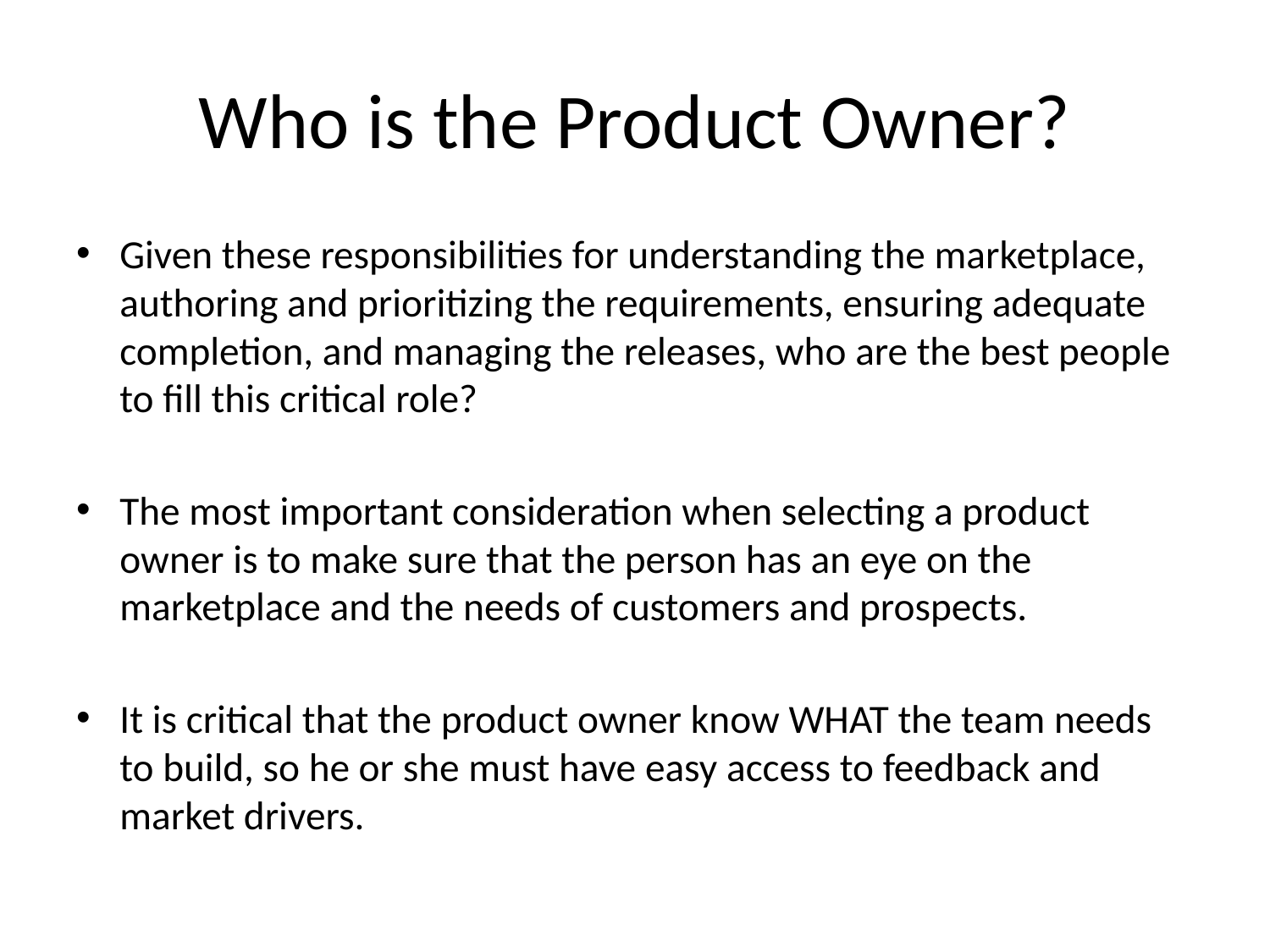

# Who is the Product Owner?
Given these responsibilities for understanding the marketplace, authoring and prioritizing the requirements, ensuring adequate completion, and managing the releases, who are the best people to fill this critical role?

The most important consideration when selecting a product owner is to make sure that the person has an eye on the marketplace and the needs of customers and prospects.

It is critical that the product owner know WHAT the team needs to build, so he or she must have easy access to feedback and market drivers.